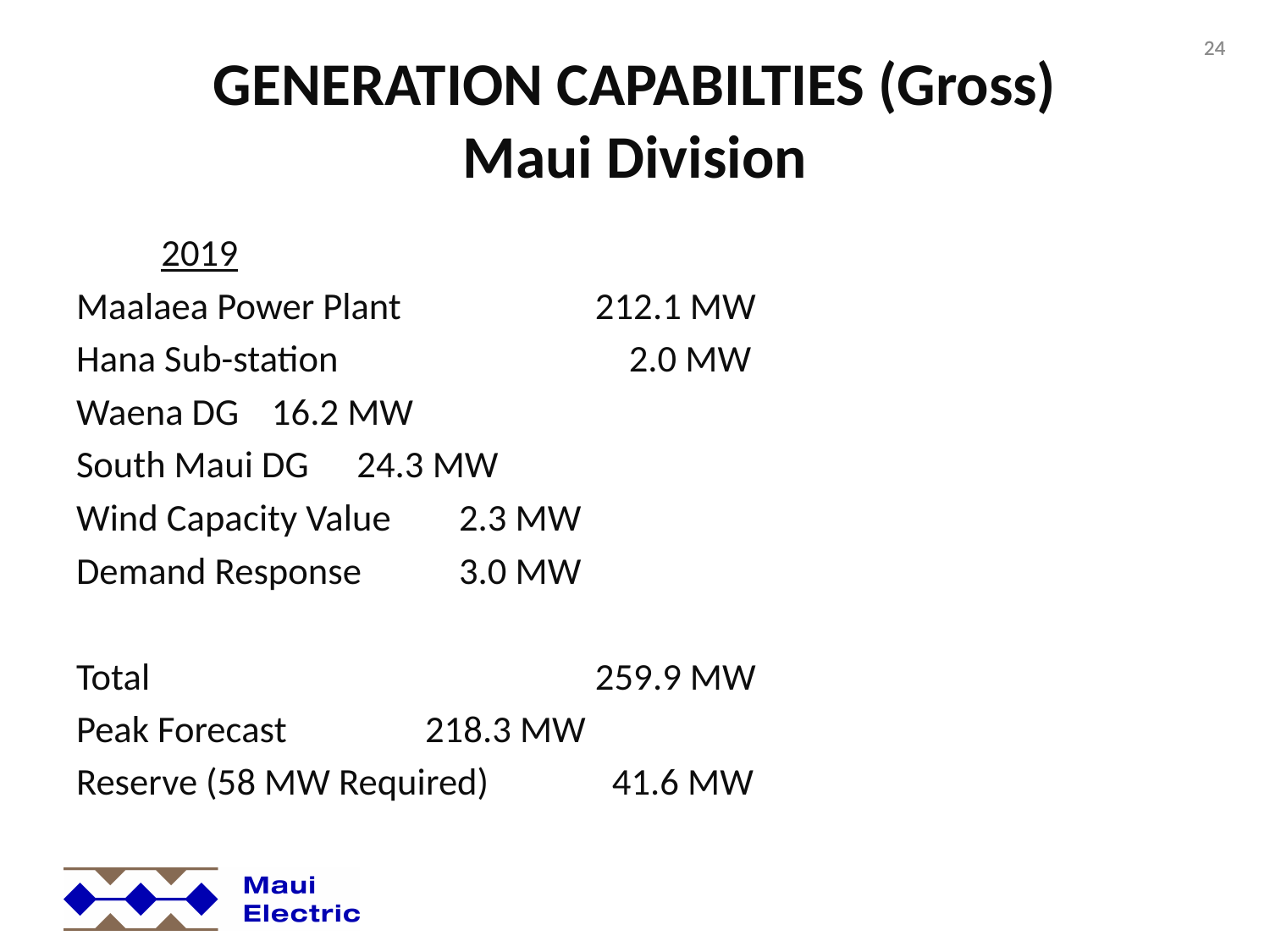

24
# GENERATION CAPABILTIES (Gross) Maui Division
										2019
Maalaea Power Plant          		 212.1 MW
Hana Sub-station                      	     2.0 MW
Waena DG							   16.2 MW
South Maui DG					   24.3 MW
Wind Capacity Value				     2.3 MW
Demand Response				     3.0 MW

Total                                        		 259.9 MW
Peak Forecast					 	 218.3 MW
Reserve (58 MW Required)		   41.6 MW